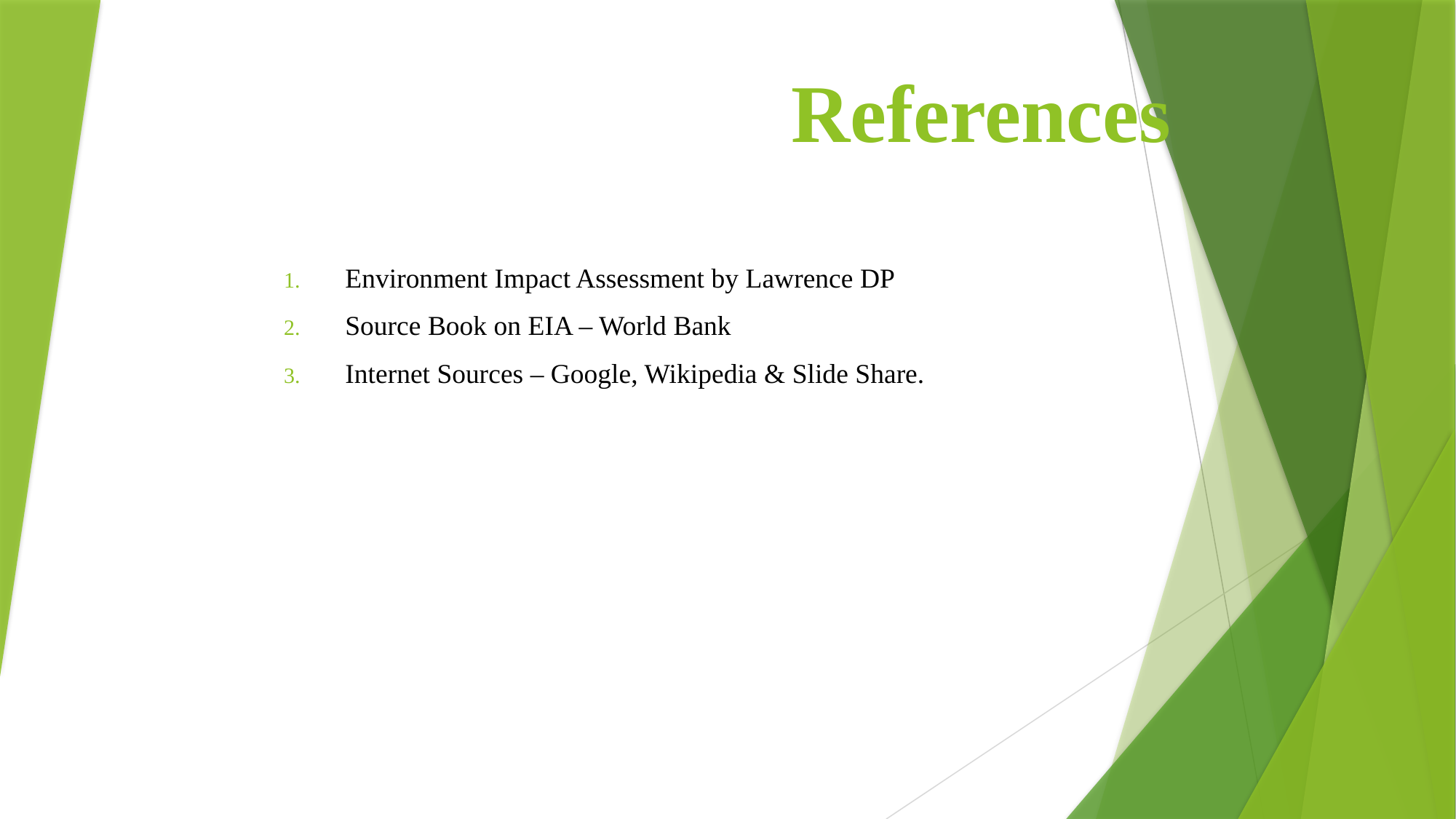

# References
Environment Impact Assessment by Lawrence DP
Source Book on EIA – World Bank
Internet Sources – Google, Wikipedia & Slide Share.